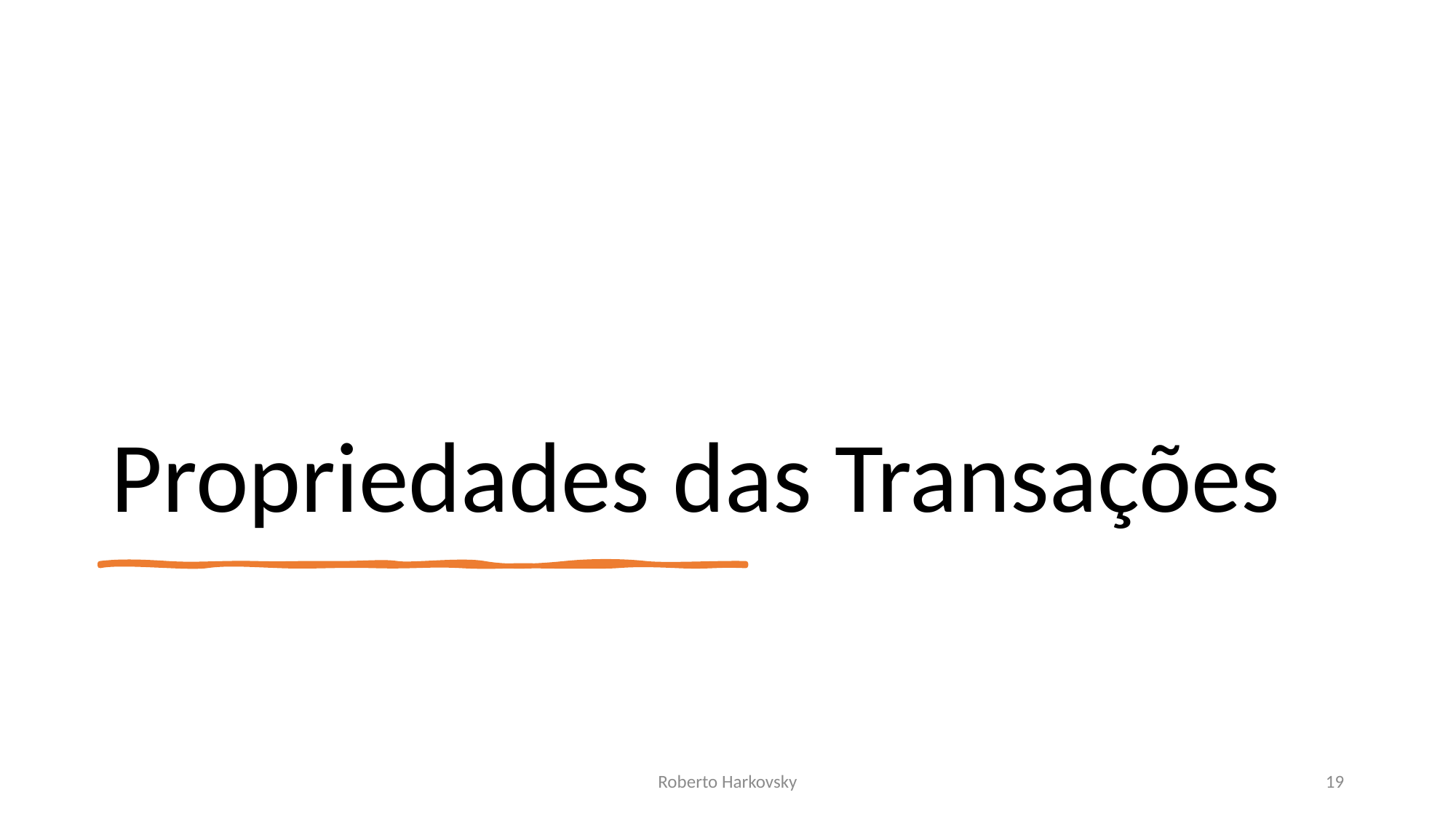

# Propriedades das Transações

Roberto Harkovsky
19